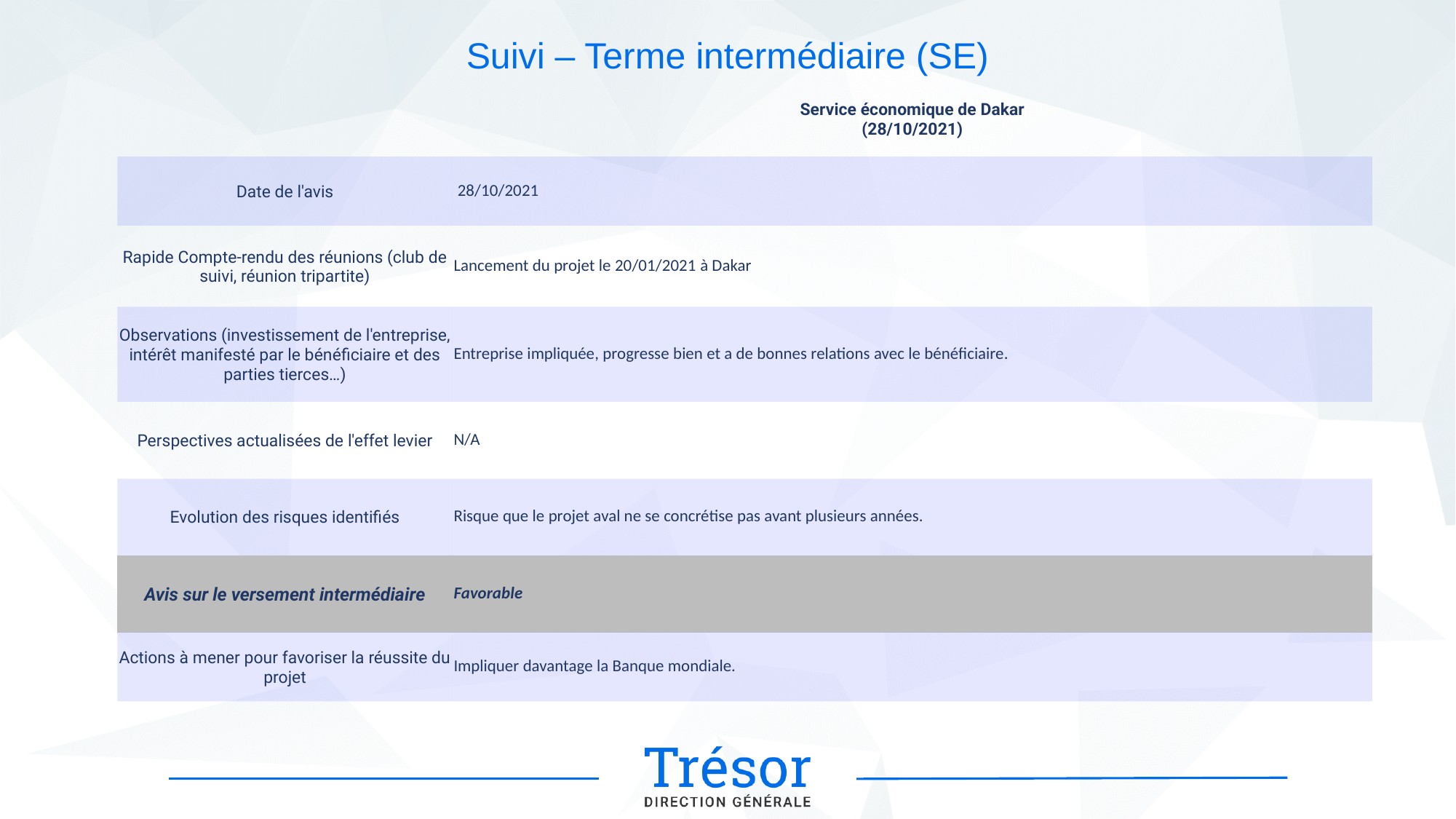

# Suivi – Terme intermédiaire (SE)
|  | Service économique de Dakar (28/10/2021) |
| --- | --- |
| Date de l'avis | 28/10/2021 |
| Rapide Compte-rendu des réunions (club de suivi, réunion tripartite) | Lancement du projet le 20/01/2021 à Dakar |
| Observations (investissement de l'entreprise, intérêt manifesté par le bénéficiaire et des parties tierces…) | Entreprise impliquée, progresse bien et a de bonnes relations avec le bénéficiaire. |
| Perspectives actualisées de l'effet levier | N/A |
| Evolution des risques identifiés | Risque que le projet aval ne se concrétise pas avant plusieurs années. |
| Avis sur le versement intermédiaire | Favorable |
| Actions à mener pour favoriser la réussite du projet | Impliquer davantage la Banque mondiale. |